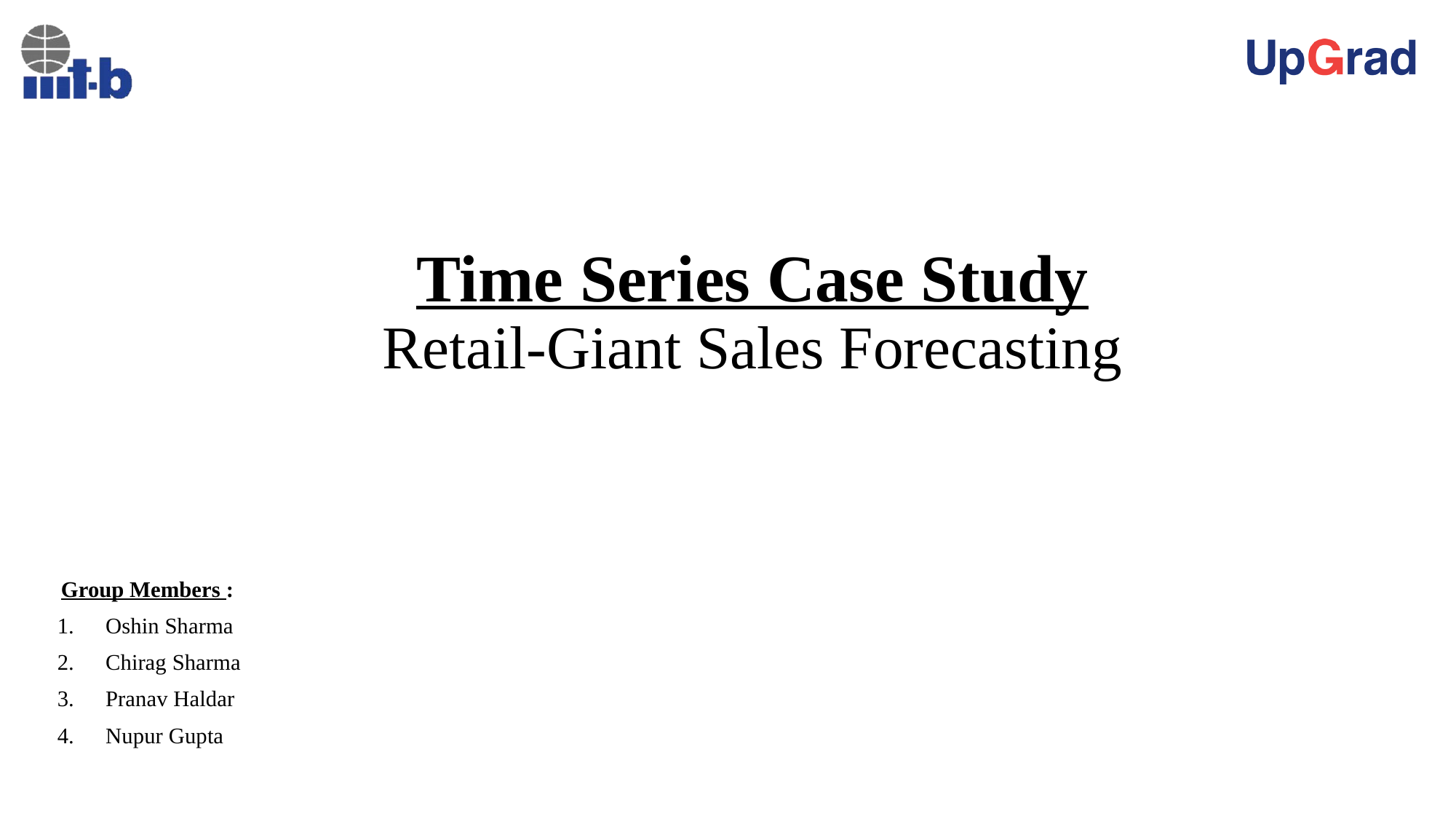

# Time Series Case Study Retail-Giant Sales Forecasting
 Group Members :
Oshin Sharma
Chirag Sharma
Pranav Haldar
Nupur Gupta